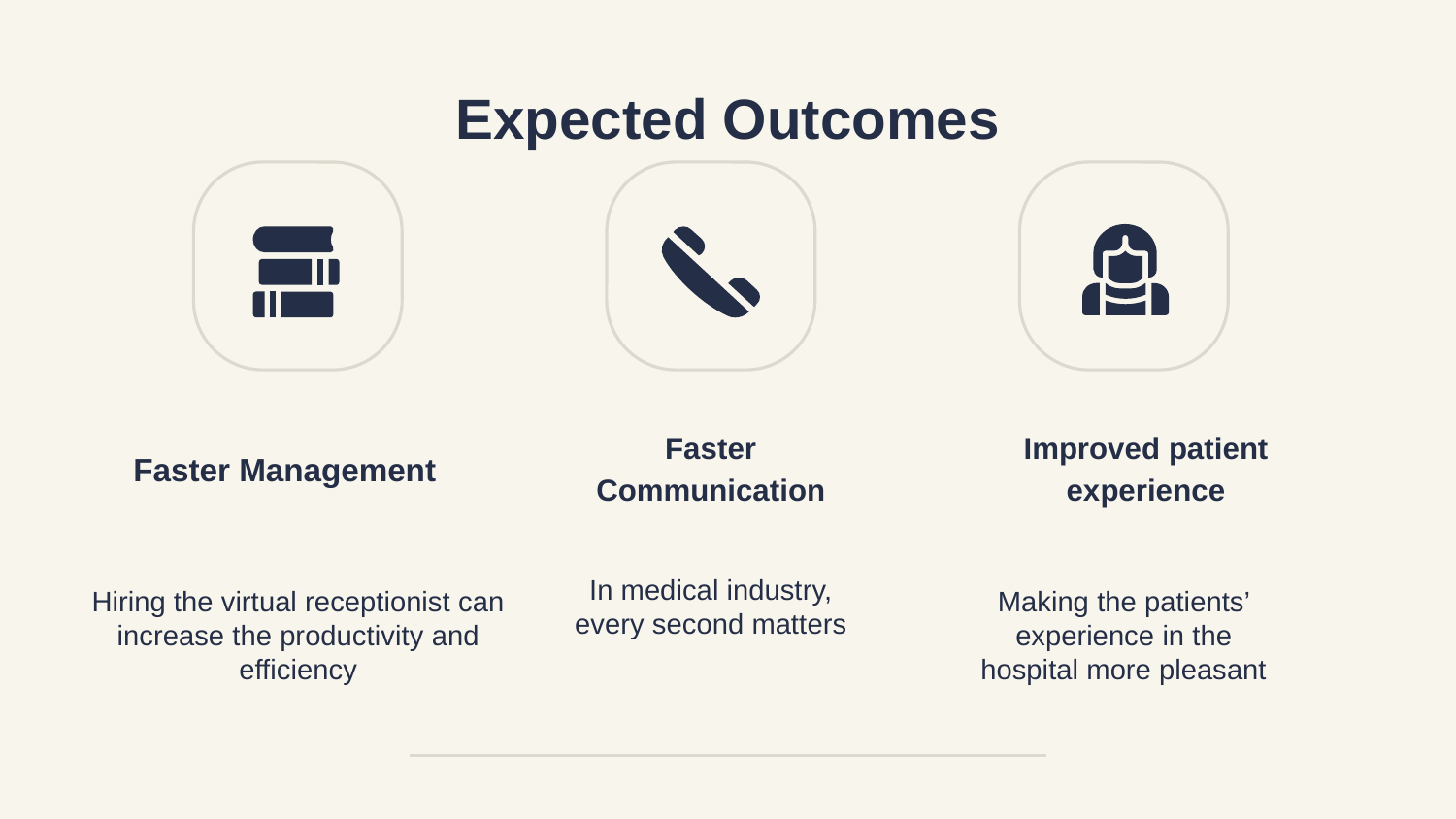

# Expected Outcomes

Faster Communication
Faster Management
Improved patient experience

In medical industry, every second matters
Hiring the virtual receptionist can increase the productivity and efficiency
Making the patients’ experience in the hospital more pleasant